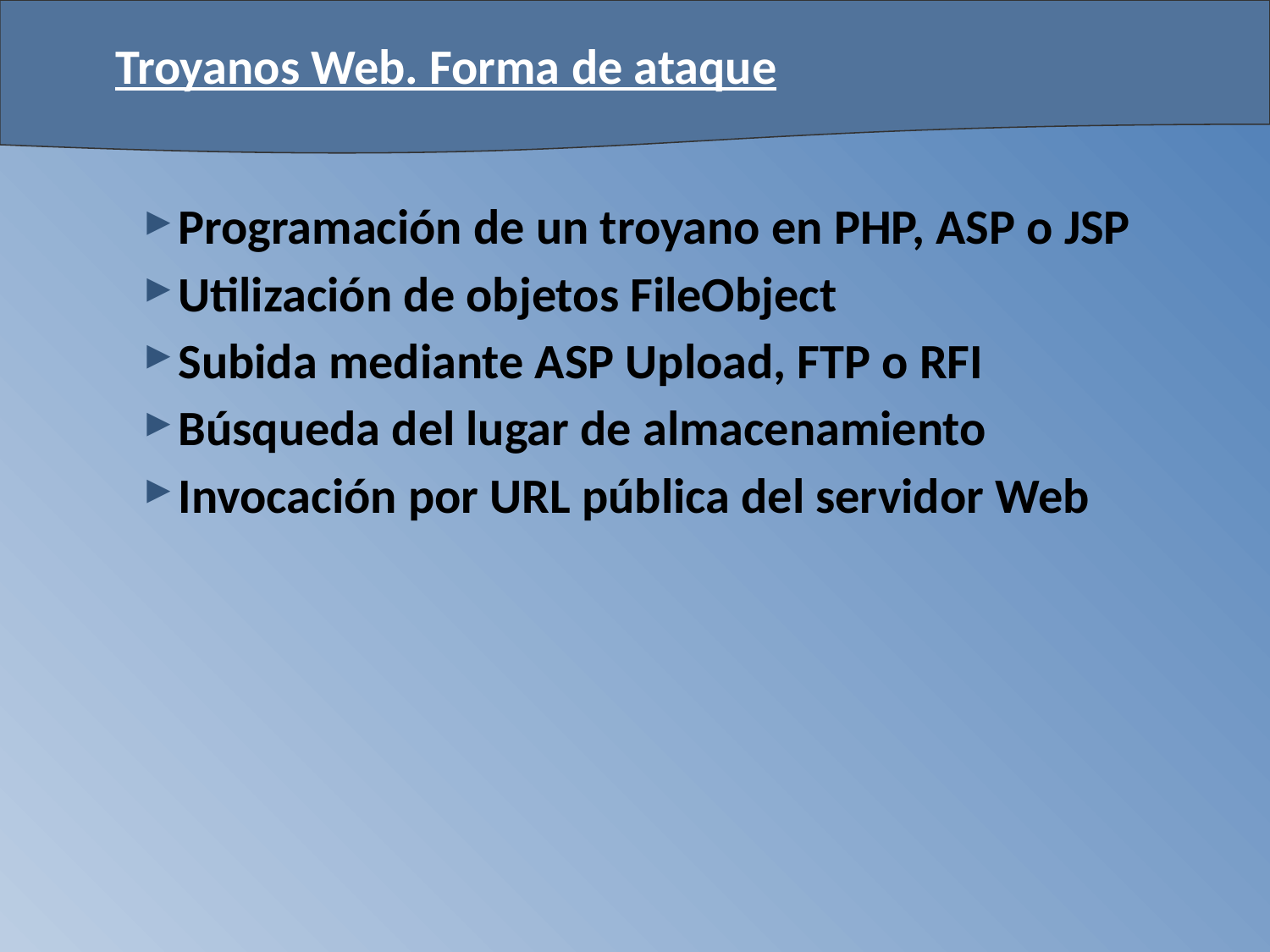

# Troyanos Web. Forma de ataque
Programación de un troyano en PHP, ASP o JSP
Utilización de objetos FileObject
Subida mediante ASP Upload, FTP o RFI
Búsqueda del lugar de almacenamiento
Invocación por URL pública del servidor Web